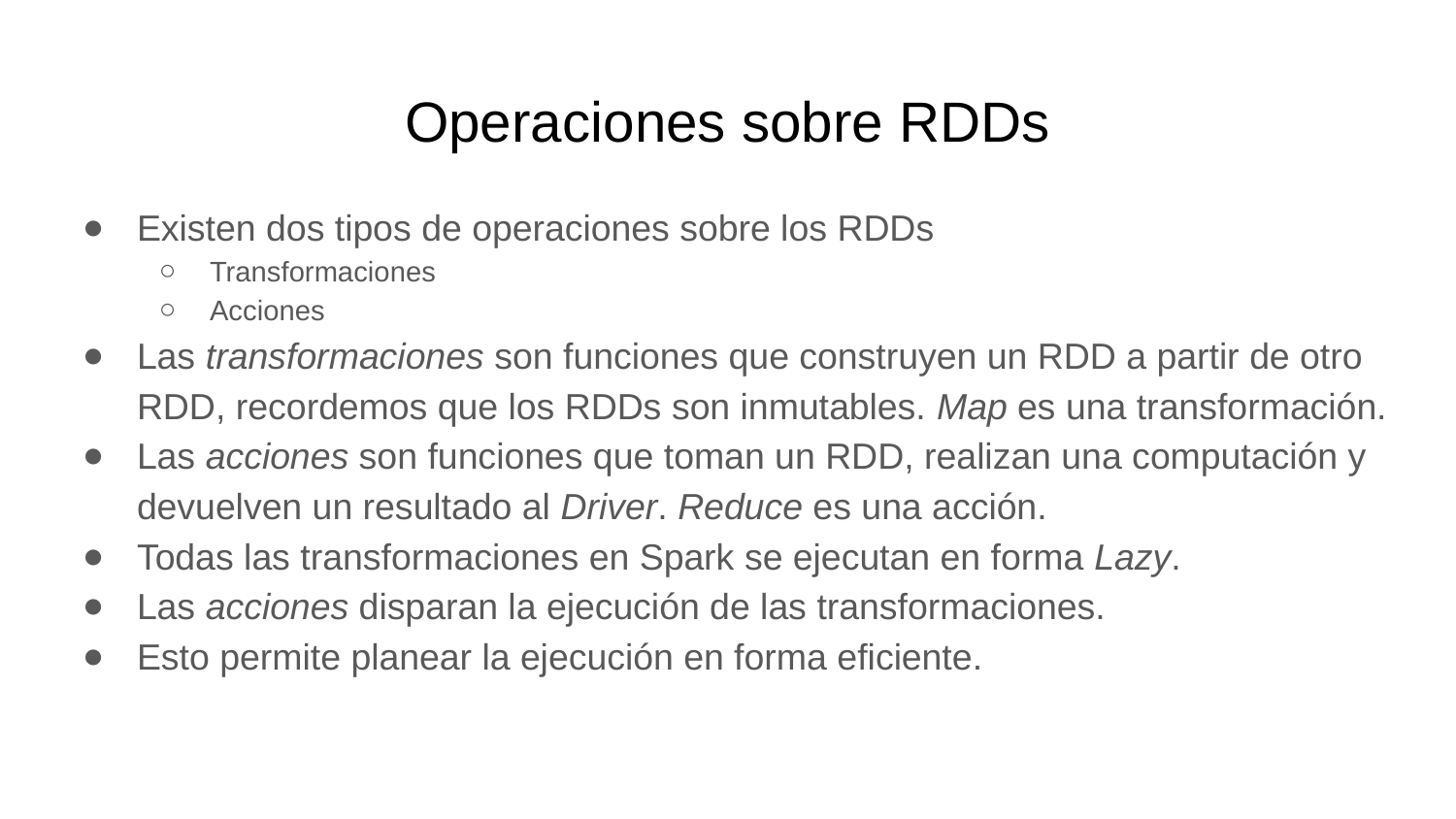

# Operaciones sobre RDDs
Existen dos tipos de operaciones sobre los RDDs
Transformaciones
Acciones
Las transformaciones son funciones que construyen un RDD a partir de otro RDD, recordemos que los RDDs son inmutables. Map es una transformación.
Las acciones son funciones que toman un RDD, realizan una computación y devuelven un resultado al Driver. Reduce es una acción.
Todas las transformaciones en Spark se ejecutan en forma Lazy.
Las acciones disparan la ejecución de las transformaciones.
Esto permite planear la ejecución en forma eficiente.